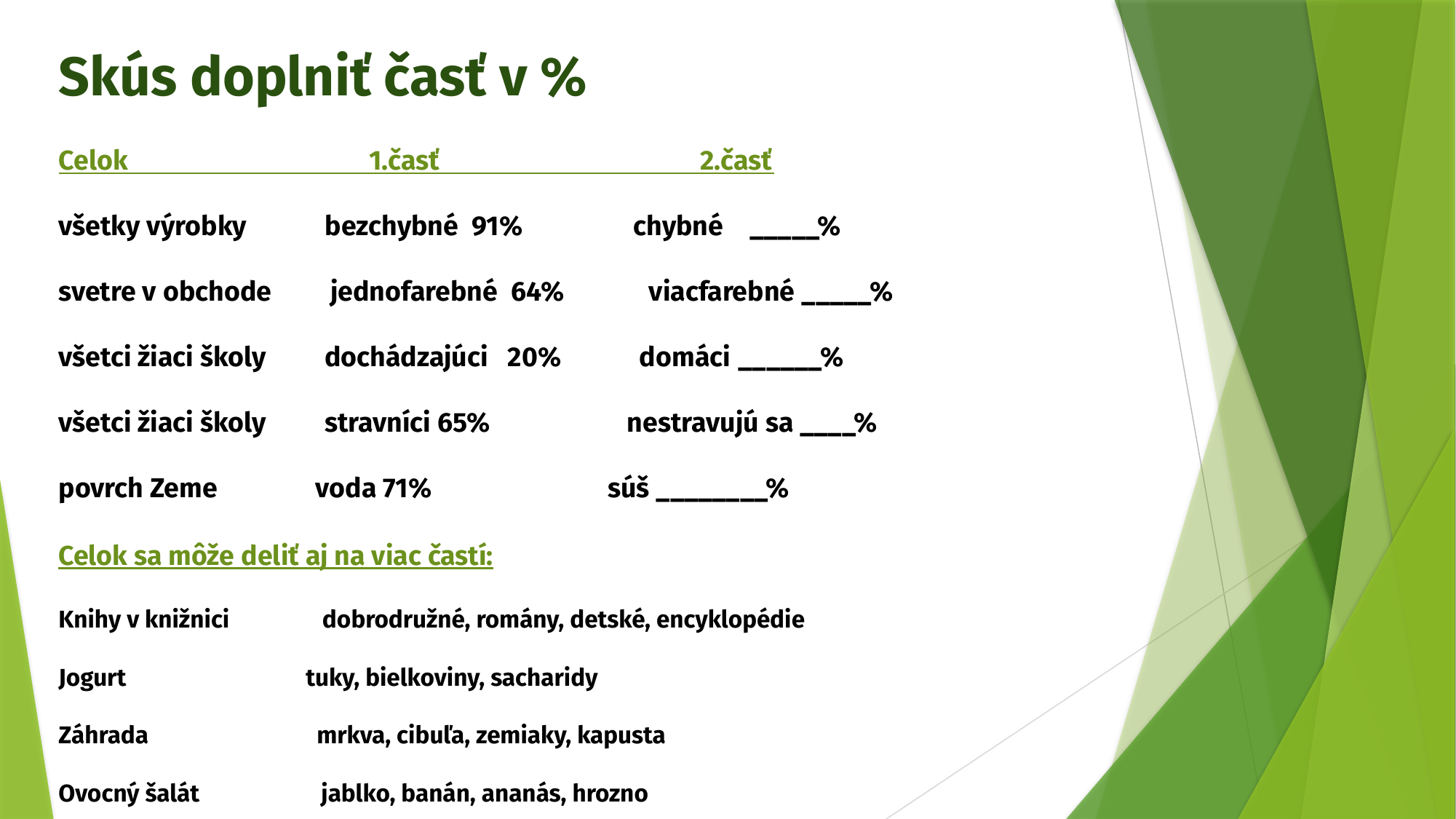

Skús doplniť časť v %

Celok                                     1.časť                                        2.časť

všetky výrobky            bezchybné  91%                 chybné    _____%

svetre v obchode         jednofarebné  64%             viacfarebné _____%

všetci žiaci školy         dochádzajúci   20%            domáci ­­­­­­­­­­­­­­­­­­­­­­­­­­­______%

všetci žiaci školy         stravníci 65%                     nestravujú sa ____%

povrch Zeme               voda 71%                           súš ________%
Celok sa môže deliť aj na viac častí:

Knihy v knižnici                dobrodružné, romány, detské, encyklopédie

Jogurt                               tuky, bielkoviny, sacharidy

Záhrada                             mrkva, cibuľa, zemiaky, kapusta

Ovocný šalát                     jablko, banán, ananás, hrozno